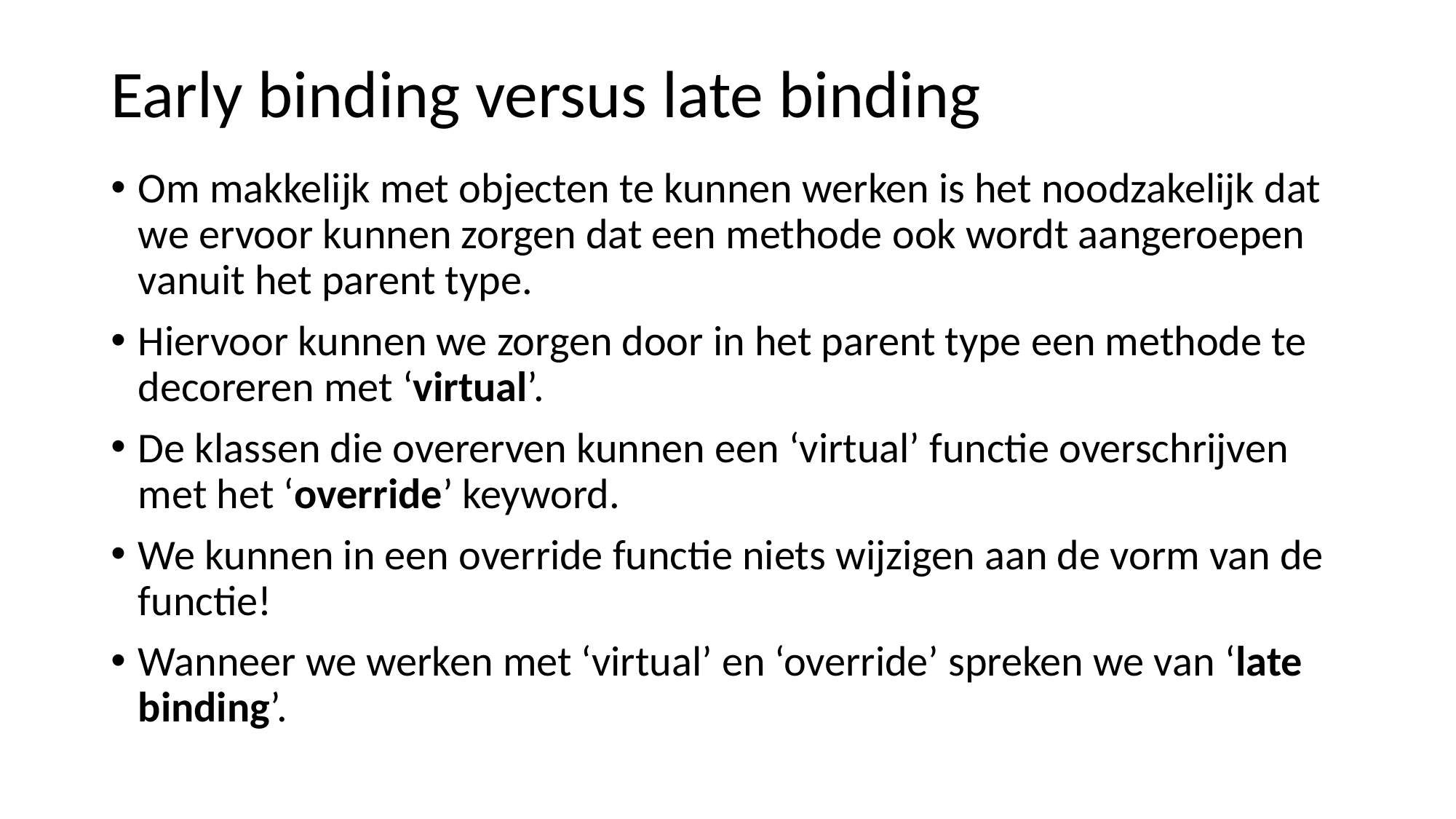

# Early binding versus late binding
Om makkelijk met objecten te kunnen werken is het noodzakelijk dat we ervoor kunnen zorgen dat een methode ook wordt aangeroepen vanuit het parent type.
Hiervoor kunnen we zorgen door in het parent type een methode te decoreren met ‘virtual’.
De klassen die overerven kunnen een ‘virtual’ functie overschrijven met het ‘override’ keyword.
We kunnen in een override functie niets wijzigen aan de vorm van de functie!
Wanneer we werken met ‘virtual’ en ‘override’ spreken we van ‘late binding’.